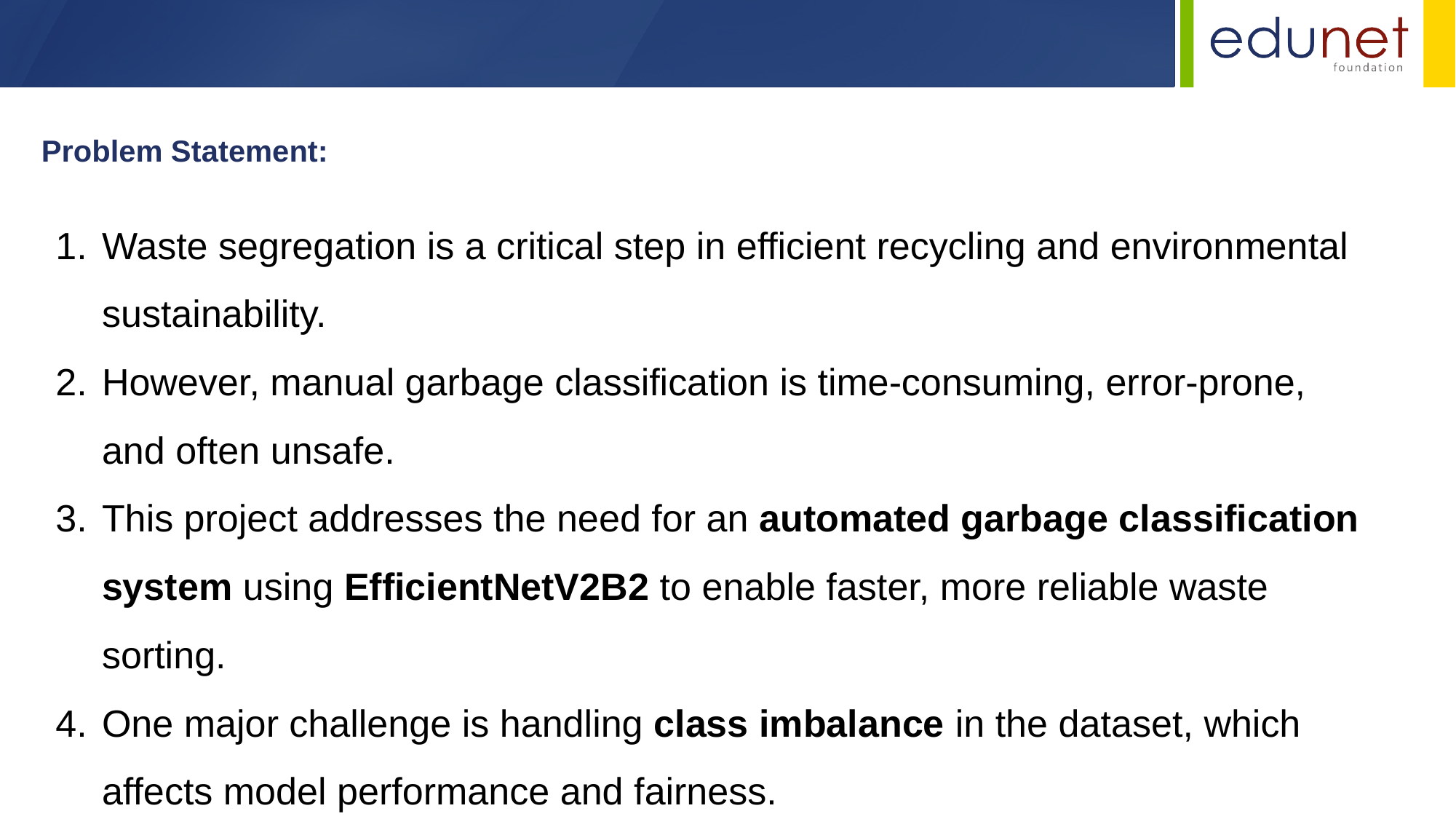

Problem Statement:
Waste segregation is a critical step in efficient recycling and environmental sustainability.
However, manual garbage classification is time-consuming, error-prone, and often unsafe.
This project addresses the need for an automated garbage classification system using EfficientNetV2B2 to enable faster, more reliable waste sorting.
One major challenge is handling class imbalance in the dataset, which affects model performance and fairness.